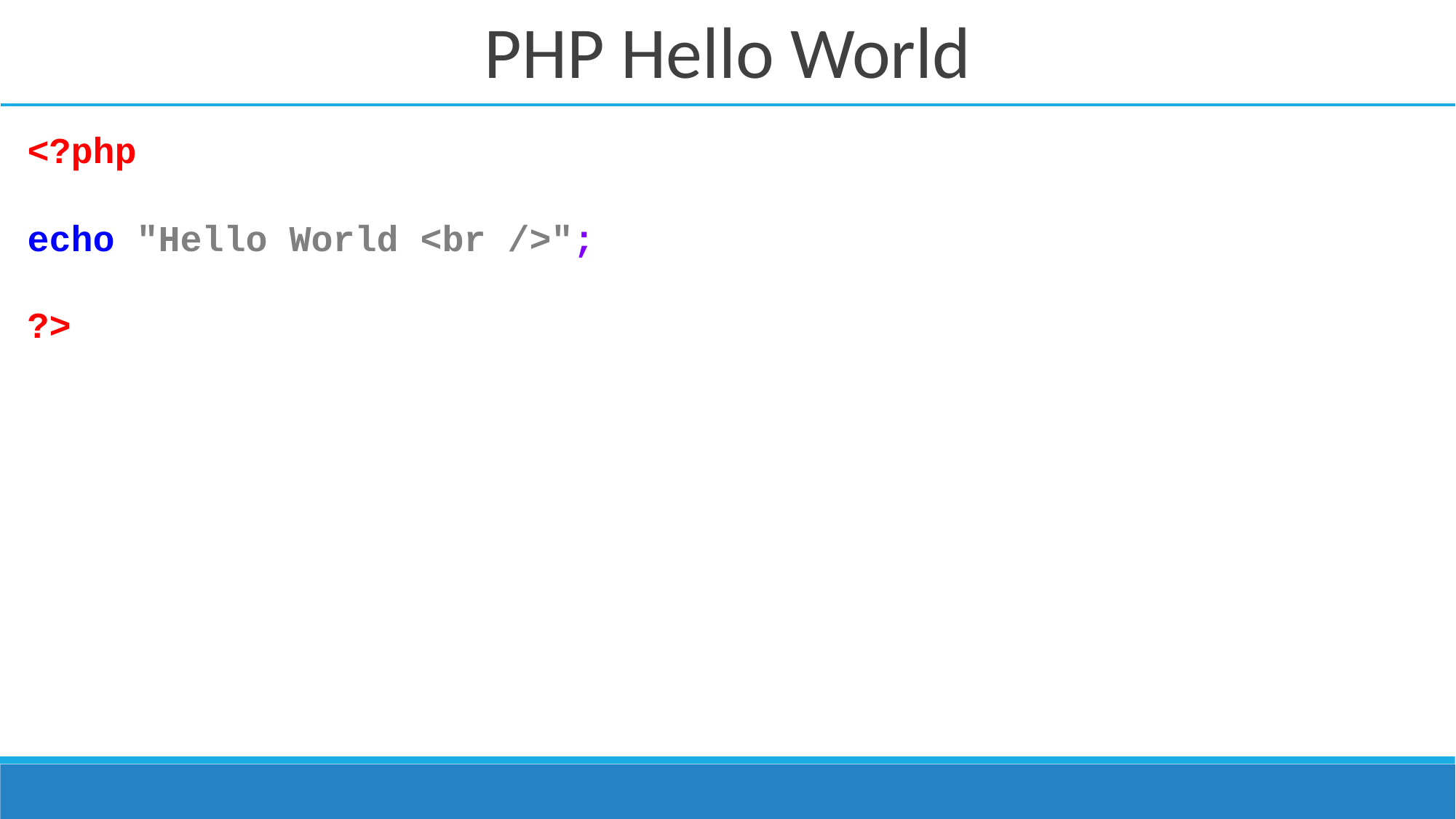

# PHP Hello World

<?php

echo "Hello World <br />";

?>